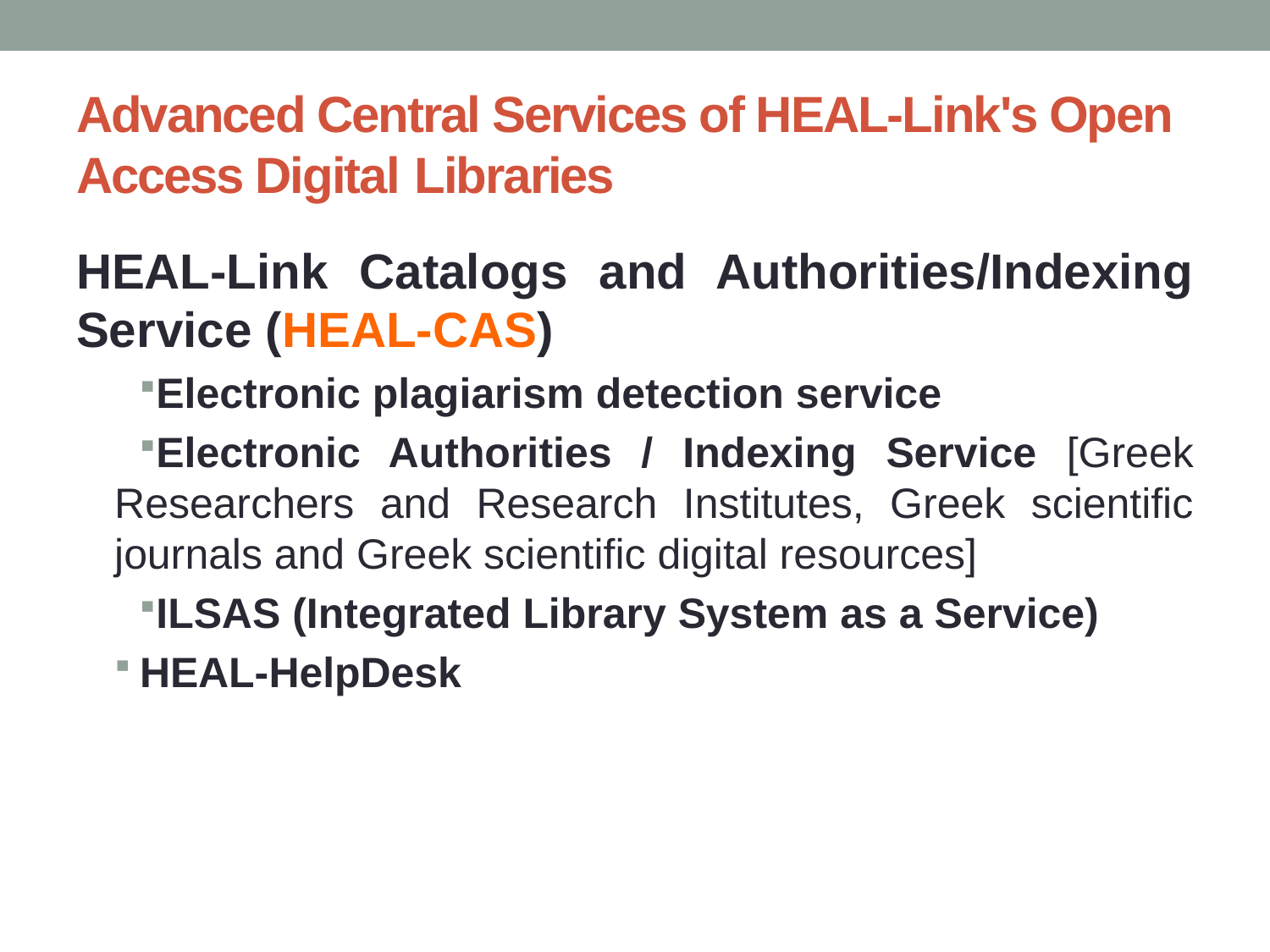

# Advanced Central Services of HEAL-Link's Open Access Digital Libraries
HEAL-Link Catalogs and Authorities/Indexing Service (HEAL-CAS)
Electronic plagiarism detection service
Electronic Authorities / Indexing Service [Greek Researchers and Research Institutes, Greek scientific journals and Greek scientific digital resources]
ILSAS (Integrated Library System as a Service)
HEAL-HelpDesk